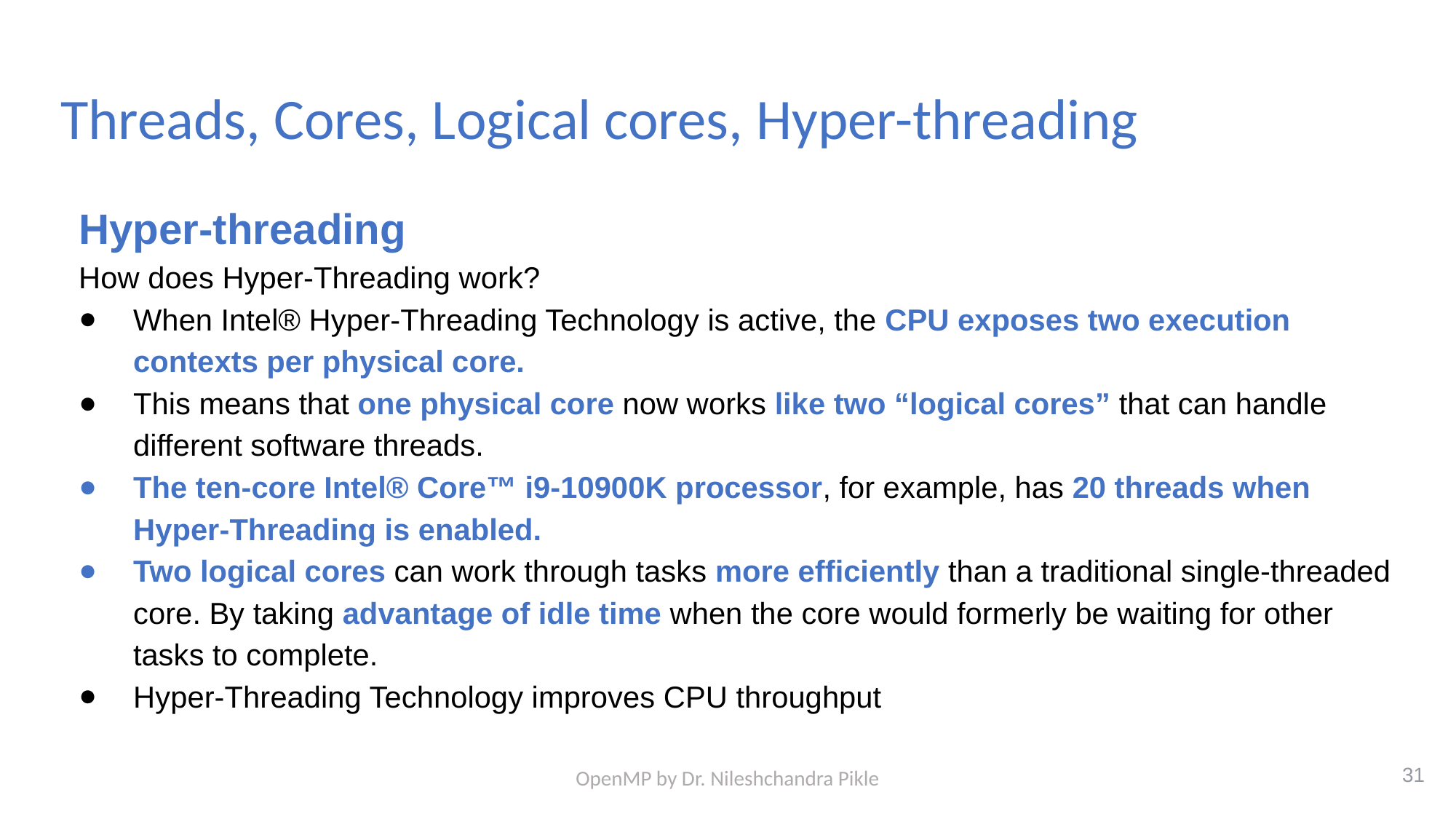

# Threads, Cores, Logical cores, Hyper-threading
Hyper-threading
How does Hyper-Threading work?
When Intel® Hyper-Threading Technology is active, the CPU exposes two execution contexts per physical core.
This means that one physical core now works like two “logical cores” that can handle different software threads.
The ten-core Intel® Core™ i9-10900K processor, for example, has 20 threads when Hyper-Threading is enabled.
Two logical cores can work through tasks more efficiently than a traditional single-threaded core. By taking advantage of idle time when the core would formerly be waiting for other tasks to complete.
Hyper-Threading Technology improves CPU throughput
31
OpenMP by Dr. Nileshchandra Pikle